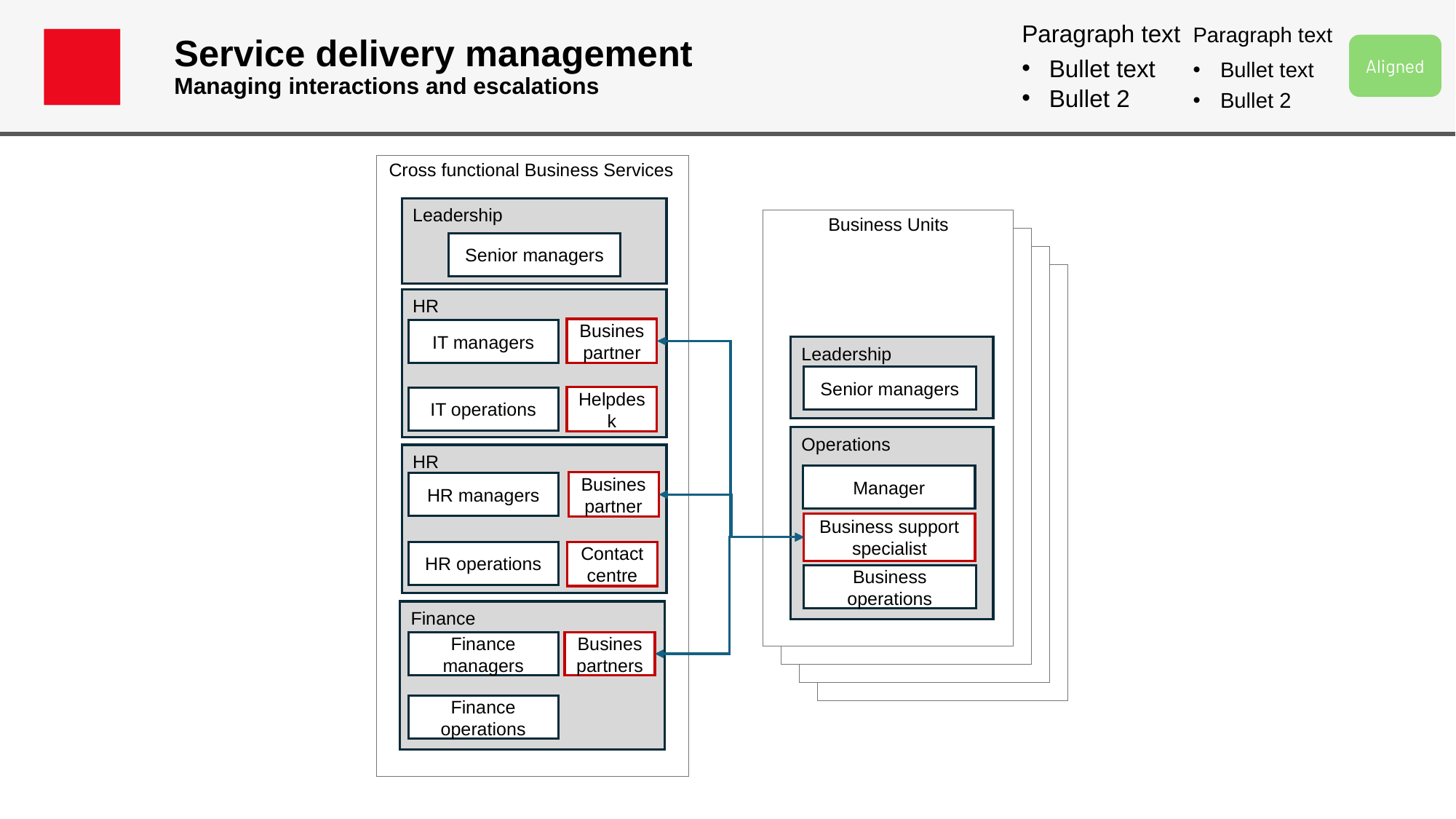

Paragraph text
Bullet text
Bullet 2
Paragraph text
Bullet text
Bullet 2
# Service delivery management Managing interactions and escalations

Aligned
Cross functional Business Services
Leadership
Business Units
Business Units
Senior managers
Business Units
Business Units
HR
Busines partner
IT managers
Leadership
Senior managers
Helpdesk
IT operations
Operations
HR
Manager
Busines partner
HR managers
Business support specialist
HR operations
Contact centre
Business operations
Finance
Finance managers
Busines partners
Finance operations